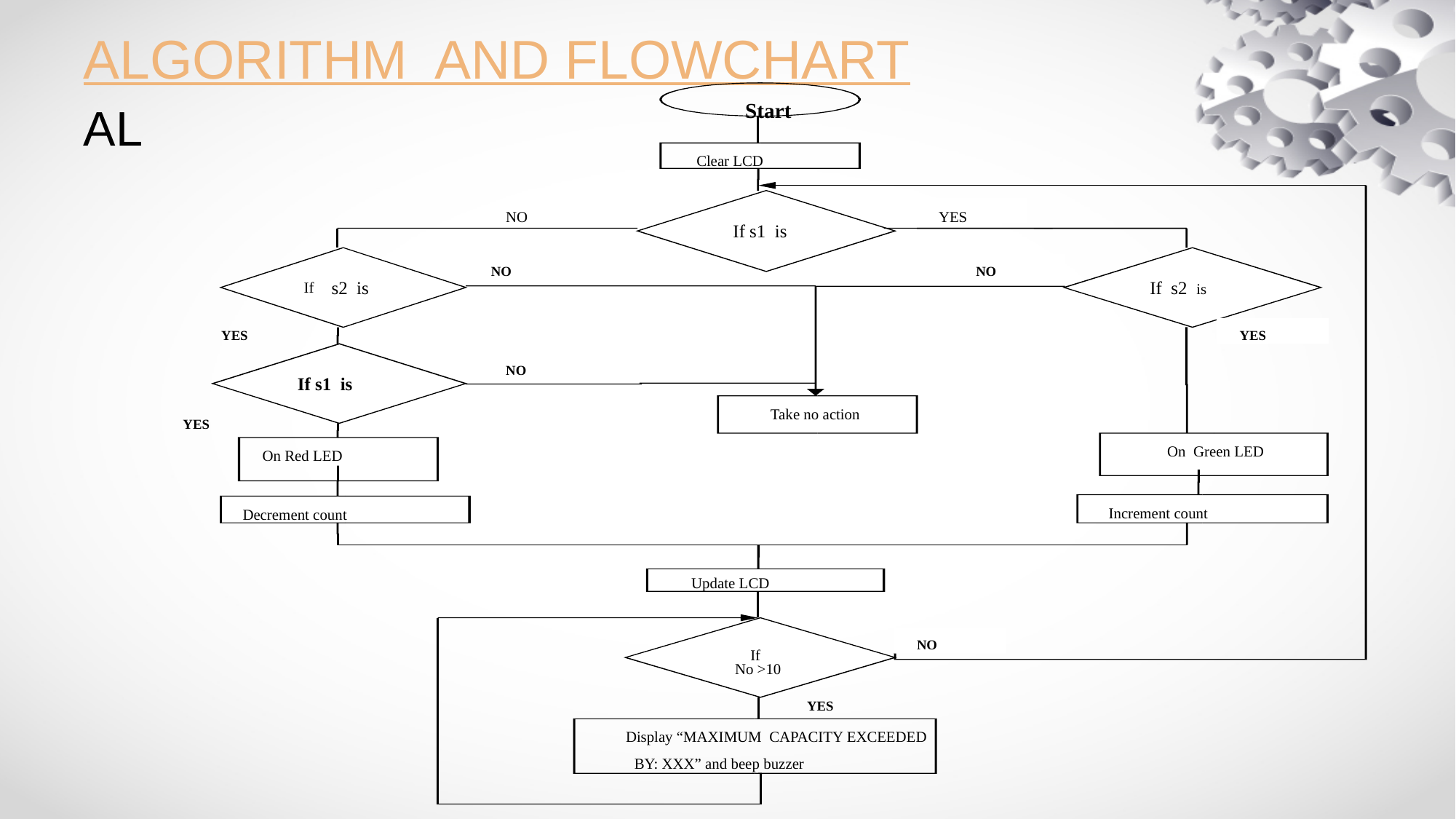

# ALGORITHM  AND FLOWCHART

     Start

Clear LCD

NO
YES

If s1  is

NO
NO
s2  is
If  s2  is

If

YES
YES

NO

If s1  is

Take no action
YES

On  Green LED

On Red LED

Increment count
Decrement count

Update LCD

NO
If

No >10

YES

Display “MAXIMUM  CAPACITY EXCEEDED

BY: XXX” and beep buzzer

AL